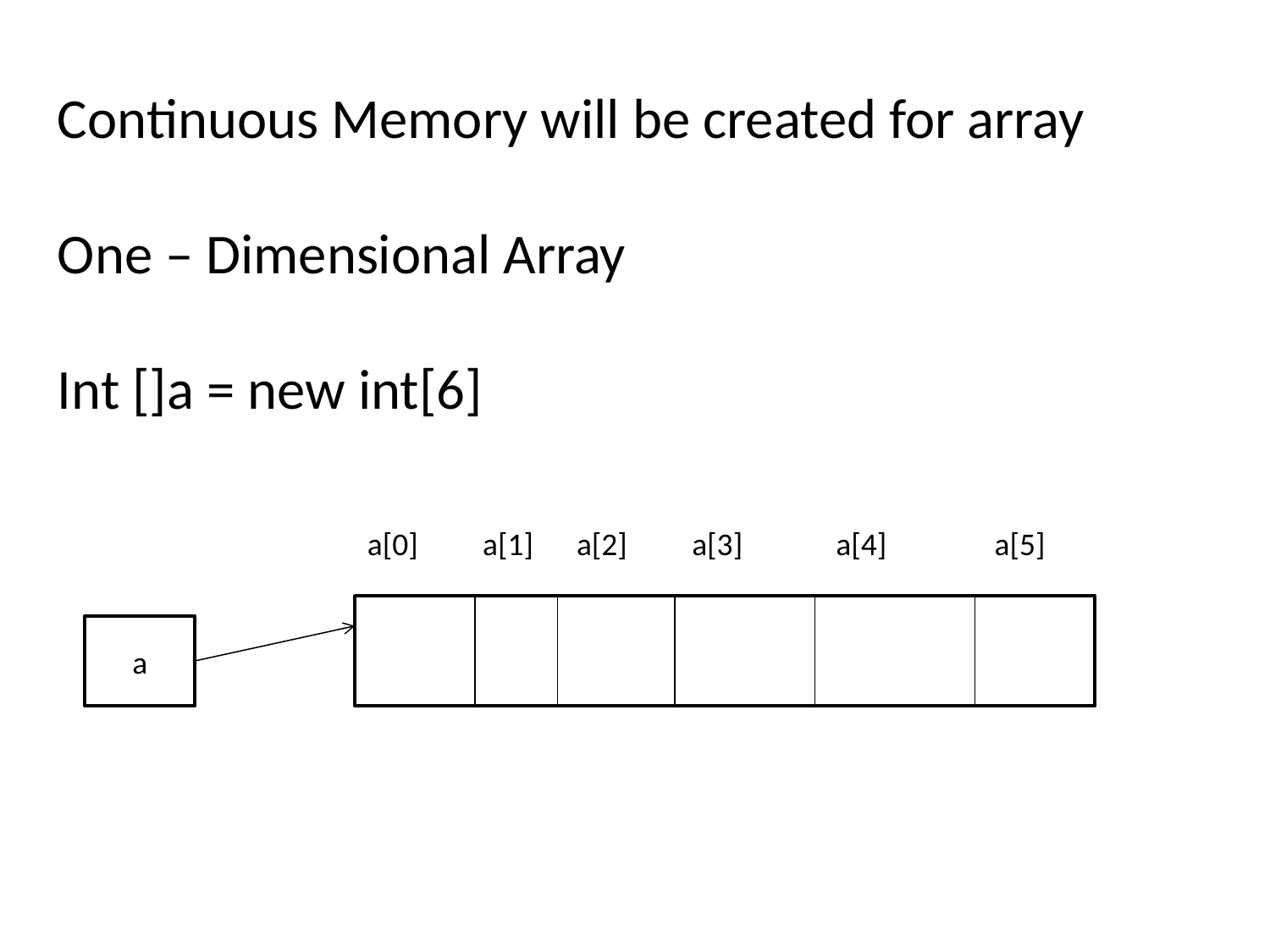

Continuous Memory will be created for array

One – Dimensional Array

Int []a = new int[6]

a[0]         a[1]      a[2]         a[3]             a[4]               a[5]

a